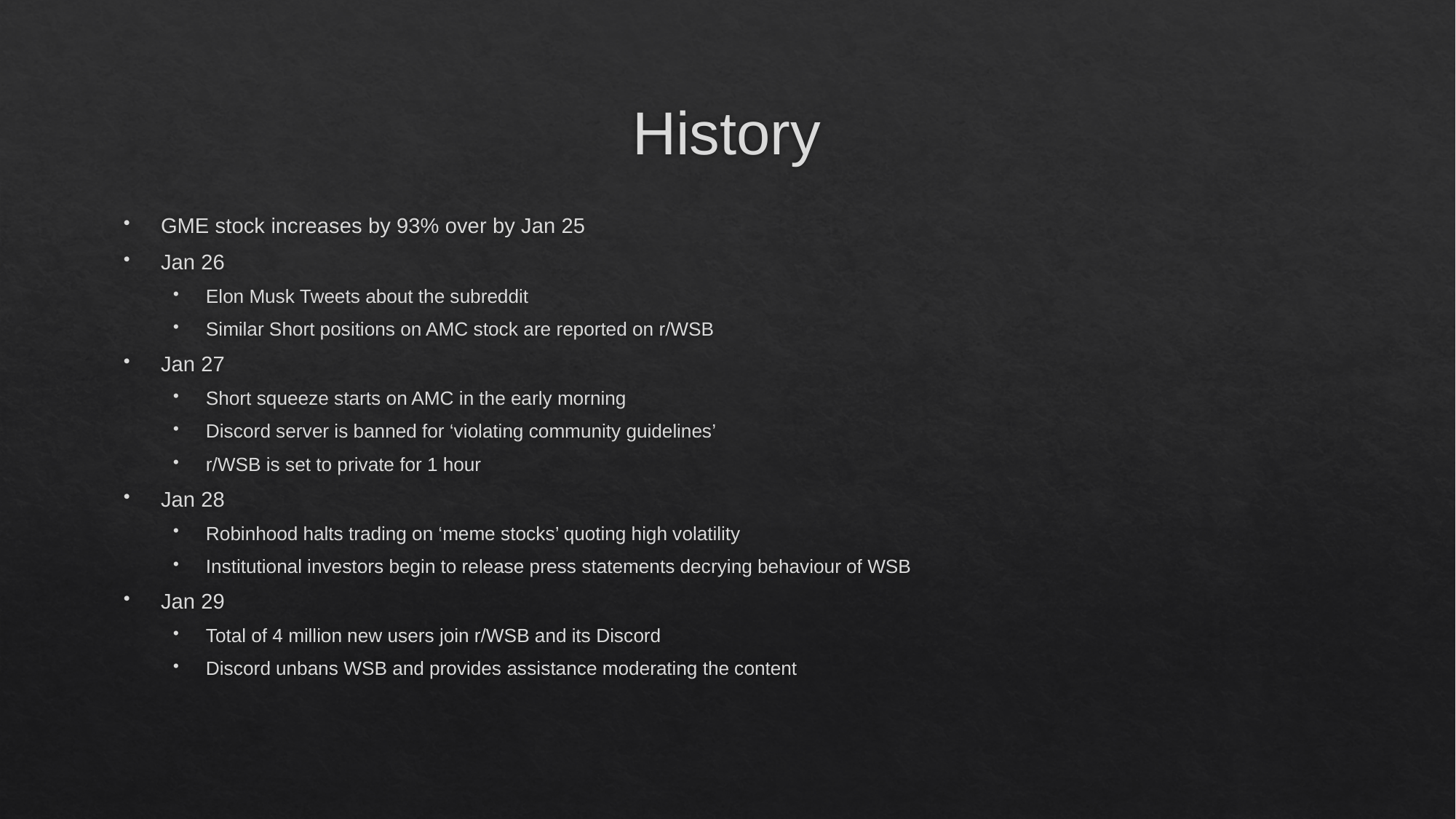

# History
GME stock increases by 93% over by Jan 25
Jan 26
Elon Musk Tweets about the subreddit
Similar Short positions on AMC stock are reported on r/WSB
Jan 27
Short squeeze starts on AMC in the early morning
Discord server is banned for ‘violating community guidelines’
r/WSB is set to private for 1 hour
Jan 28
Robinhood halts trading on ‘meme stocks’ quoting high volatility
Institutional investors begin to release press statements decrying behaviour of WSB
Jan 29
Total of 4 million new users join r/WSB and its Discord
Discord unbans WSB and provides assistance moderating the content